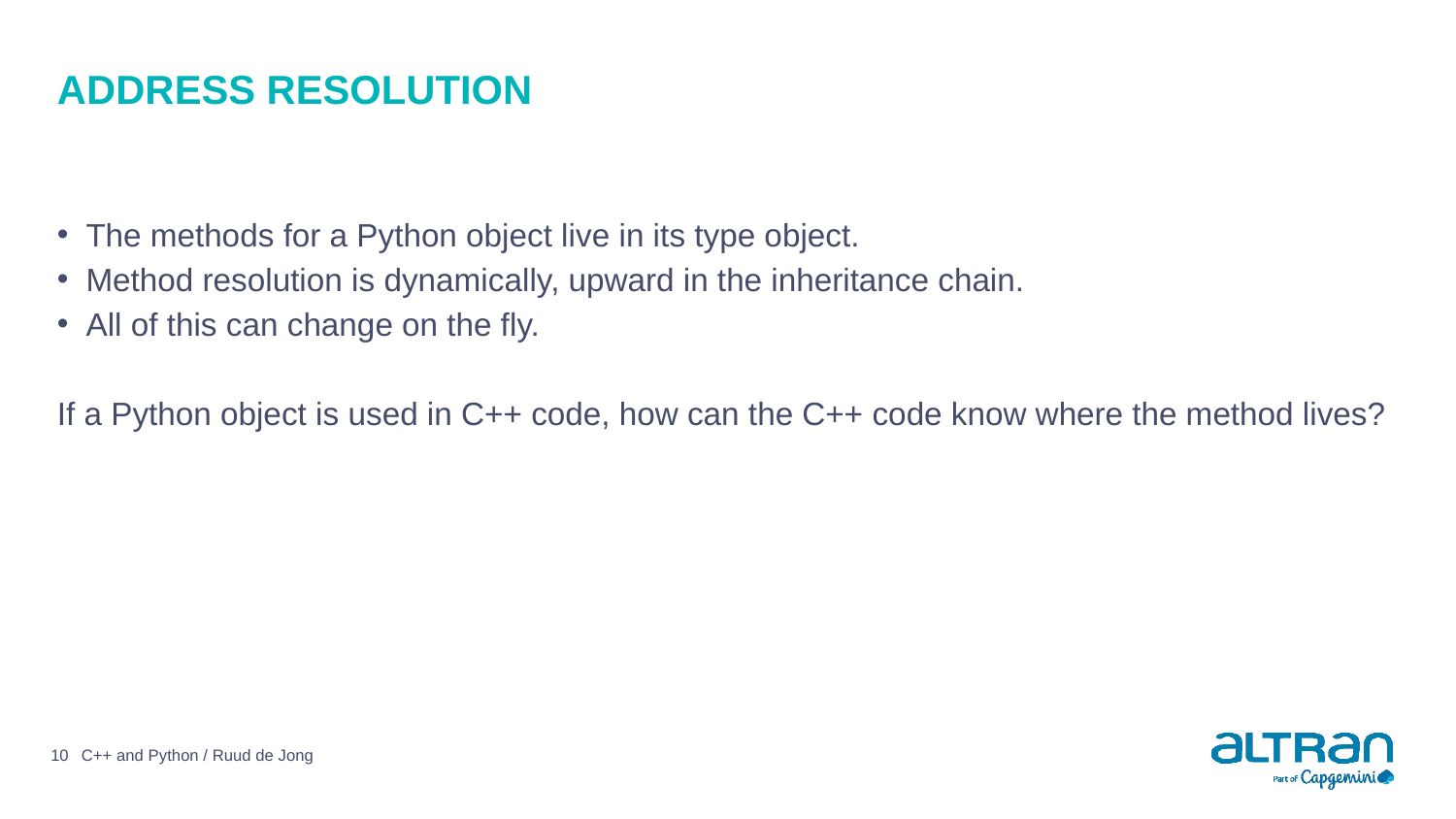

# Address Resolution
The methods for a Python object live in its type object.
Method resolution is dynamically, upward in the inheritance chain.
All of this can change on the fly.

If a Python object is used in C++ code, how can the C++ code know where the method lives?
10
C++ and Python / Ruud de Jong
2 October 2020